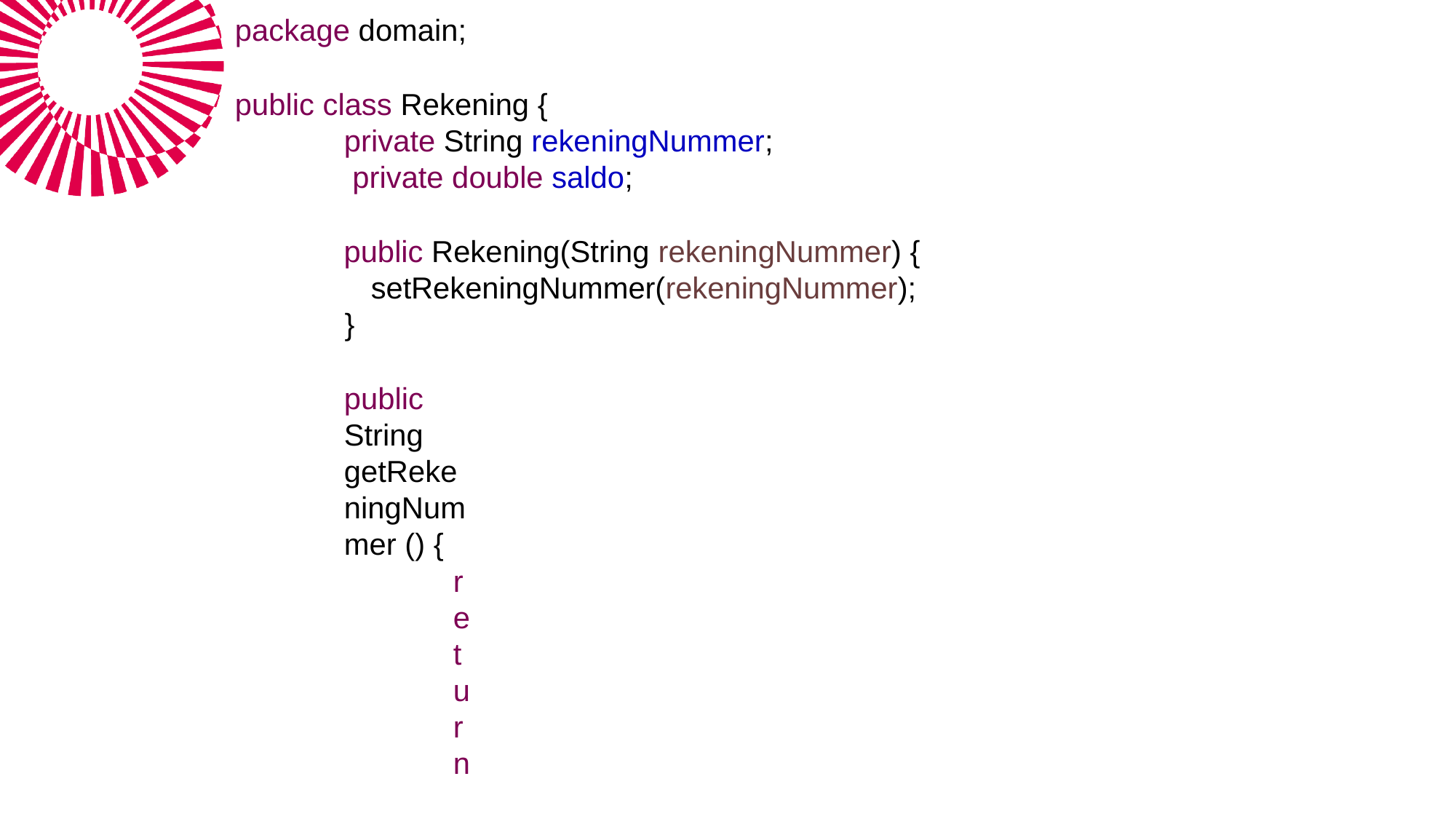

package domain;

public class Rekening {
private String rekeningNummer;  private double saldo;

public Rekening(String rekeningNummer) {
setRekeningNummer(rekeningNummer);
}

public String getRekeningNummer () {
return rekeningNummer;
}
protected void setRekeningNummer (String rekeningNummer) {  this.rekeningNummer = rekeningNummer;
}

public double getSaldo () {
return saldo;
}